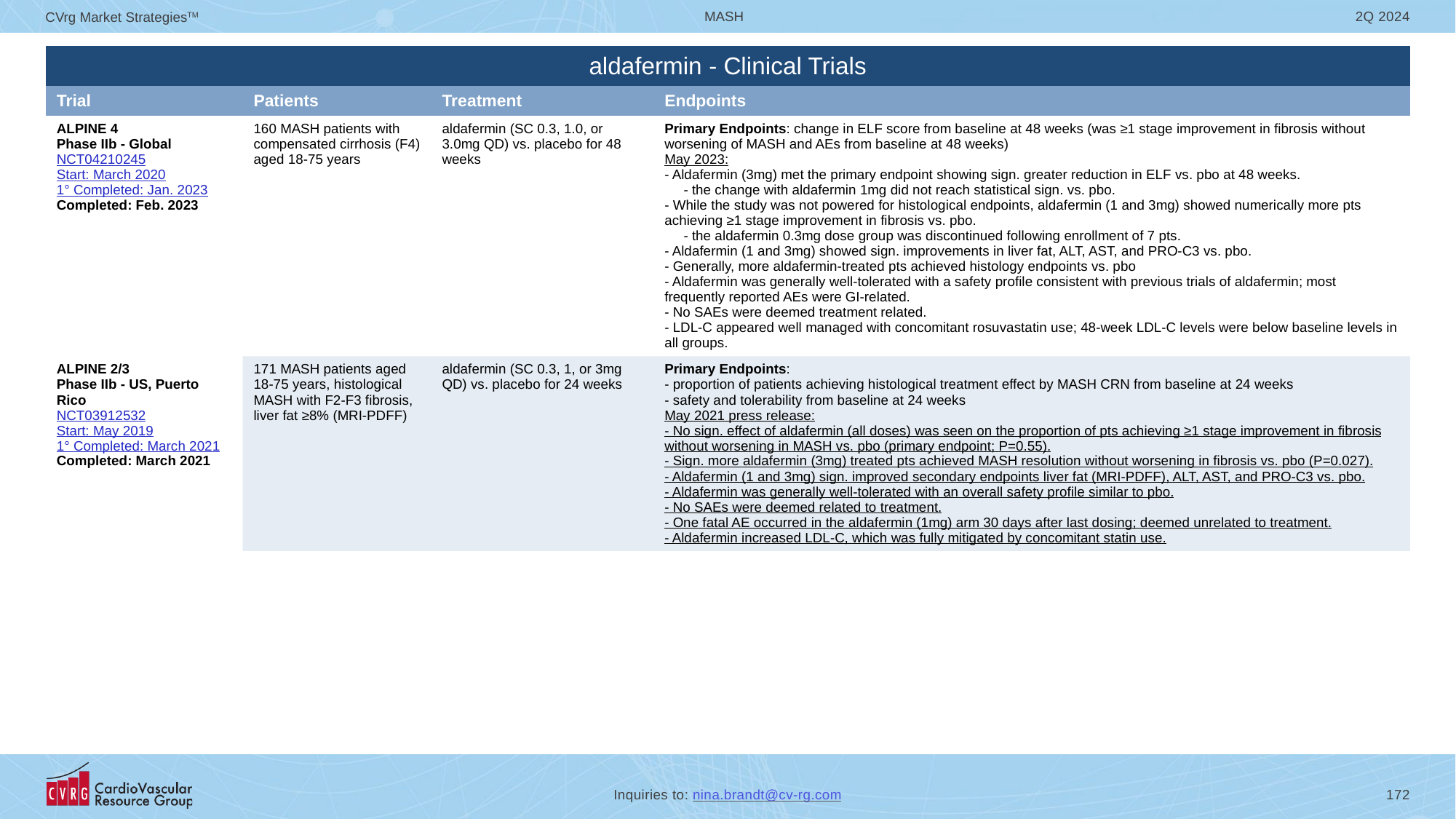

| aldafermin - Clinical Trials |  |  |  |
| --- | --- | --- | --- |
| Trial | Patients | Treatment | Endpoints |
| ALPINE 4 Phase IIb - Global NCT04210245 Start: March 2020 1° Completed: Jan. 2023 Completed: Feb. 2023 | 160 MASH patients with compensated cirrhosis (F4) aged 18-75 years | aldafermin (SC 0.3, 1.0, or 3.0mg QD) vs. placebo for 48 weeks | Primary Endpoints: change in ELF score from baseline at 48 weeks (was ≥1 stage improvement in fibrosis without worsening of MASH and AEs from baseline at 48 weeks) May 2023: - Aldafermin (3mg) met the primary endpoint showing sign. greater reduction in ELF vs. pbo at 48 weeks. - the change with aldafermin 1mg did not reach statistical sign. vs. pbo. - While the study was not powered for histological endpoints, aldafermin (1 and 3mg) showed numerically more pts achieving ≥1 stage improvement in fibrosis vs. pbo. - the aldafermin 0.3mg dose group was discontinued following enrollment of 7 pts. - Aldafermin (1 and 3mg) showed sign. improvements in liver fat, ALT, AST, and PRO-C3 vs. pbo. - Generally, more aldafermin-treated pts achieved histology endpoints vs. pbo - Aldafermin was generally well-tolerated with a safety profile consistent with previous trials of aldafermin; most frequently reported AEs were GI-related. - No SAEs were deemed treatment related. - LDL-C appeared well managed with concomitant rosuvastatin use; 48-week LDL-C levels were below baseline levels in all groups. |
| ALPINE 2/3 Phase IIb - US, Puerto Rico NCT03912532 Start: May 2019 1° Completed: March 2021 Completed: March 2021 | 171 MASH patients aged 18-75 years, histological MASH with F2-F3 fibrosis, liver fat ≥8% (MRI-PDFF) | aldafermin (SC 0.3, 1, or 3mg QD) vs. placebo for 24 weeks | Primary Endpoints: - proportion of patients achieving histological treatment effect by MASH CRN from baseline at 24 weeks - safety and tolerability from baseline at 24 weeks May 2021 press release: - No sign. effect of aldafermin (all doses) was seen on the proportion of pts achieving ≥1 stage improvement in fibrosis without worsening in MASH vs. pbo (primary endpoint; P=0.55). - Sign. more aldafermin (3mg) treated pts achieved MASH resolution without worsening in fibrosis vs. pbo (P=0.027). - Aldafermin (1 and 3mg) sign. improved secondary endpoints liver fat (MRI-PDFF), ALT, AST, and PRO-C3 vs. pbo. - Aldafermin was generally well-tolerated with an overall safety profile similar to pbo. - No SAEs were deemed related to treatment. - One fatal AE occurred in the aldafermin (1mg) arm 30 days after last dosing; deemed unrelated to treatment. - Aldafermin increased LDL-C, which was fully mitigated by concomitant statin use. |